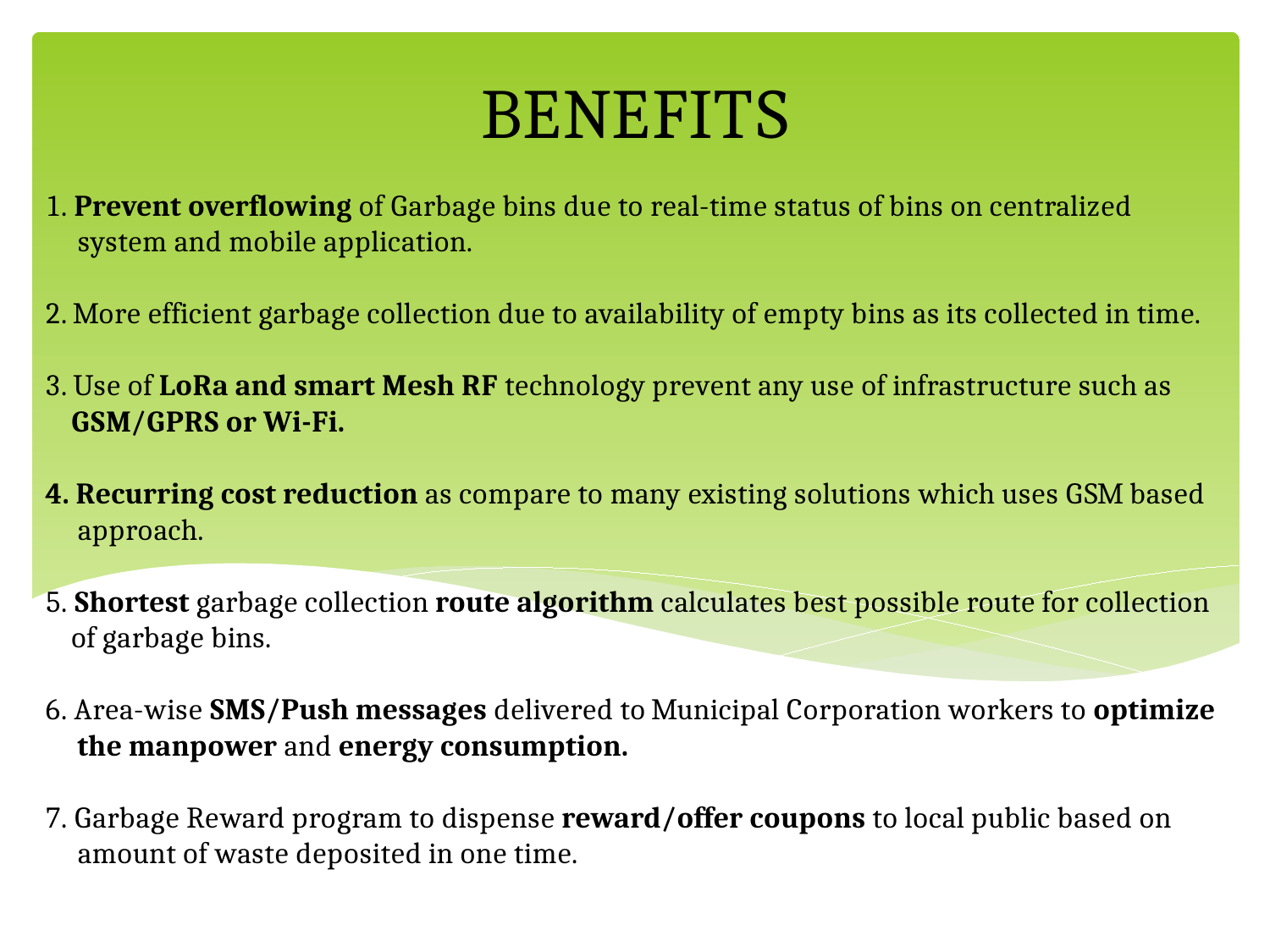

BENEFITS
# 1. Prevent overflowing of Garbage bins due to real-time status of bins on centralized system and mobile application. 2. More efficient garbage collection due to availability of empty bins as its collected in time. 3. Use of LoRa and smart Mesh RF technology prevent any use of infrastructure such as GSM/GPRS or Wi-Fi. 4. Recurring cost reduction as compare to many existing solutions which uses GSM based approach. 5. Shortest garbage collection route algorithm calculates best possible route for collection of garbage bins. 6. Area-wise SMS/Push messages delivered to Municipal Corporation workers to optimize the manpower and energy consumption. 7. Garbage Reward program to dispense reward/offer coupons to local public based on amount of waste deposited in one time.